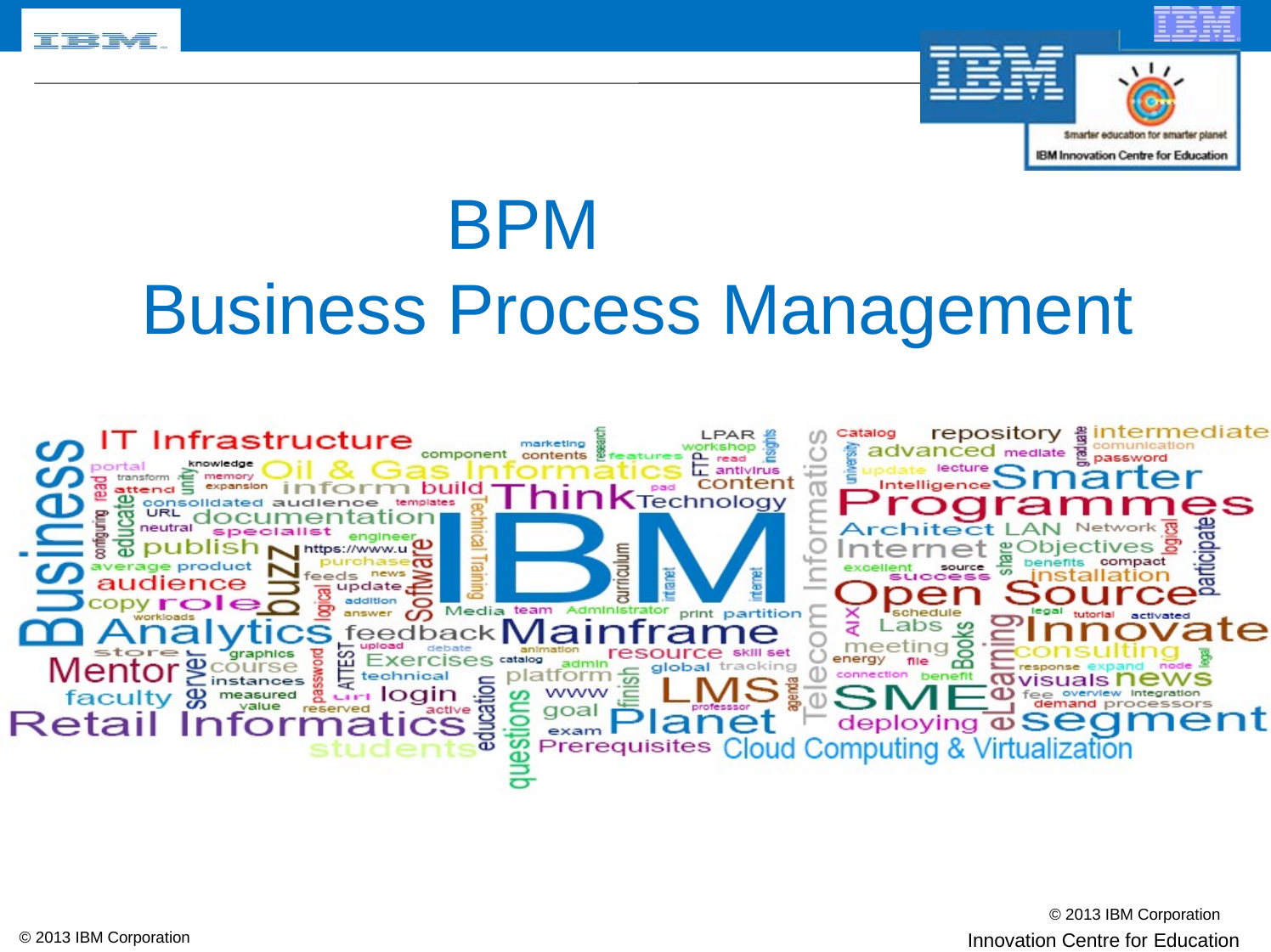

BPM
# Business Process Management

© 2013 IBM Corporation
© 2013 IBM Corporation
Innovation Centre for Education